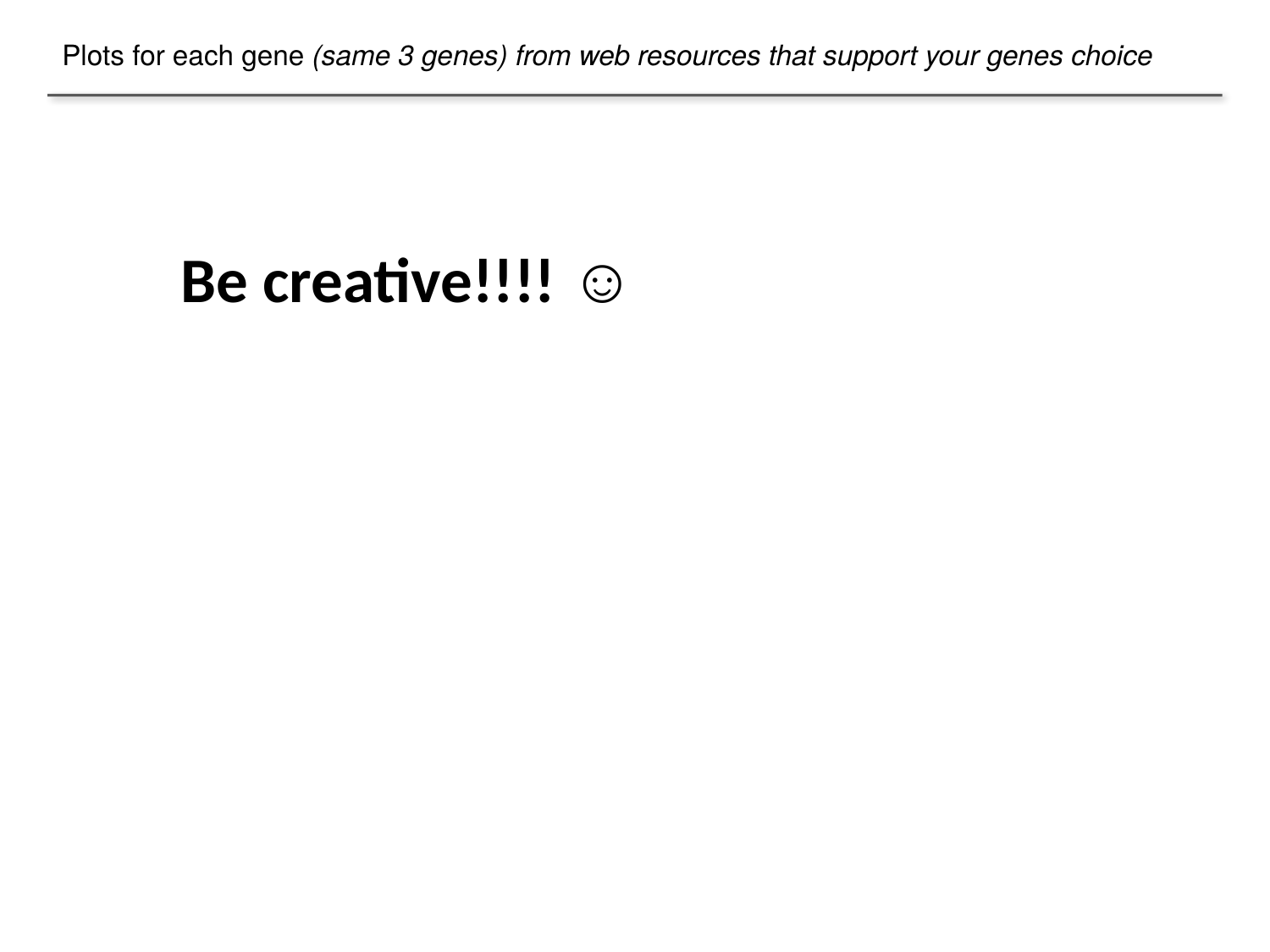

Plots for each gene (same 3 genes) from web resources that support your genes choice

Be creative!!!! ☺